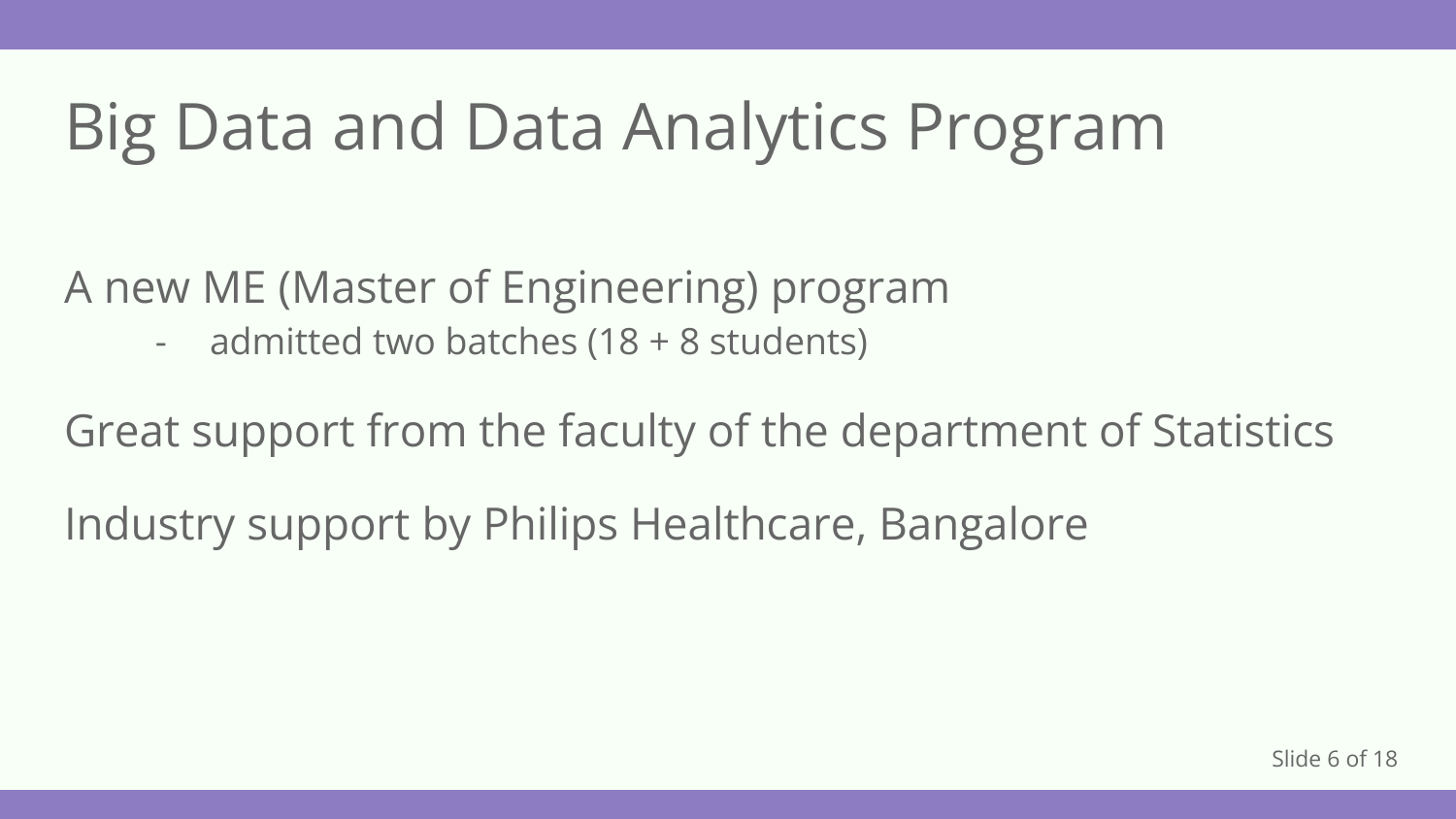

# Big Data and Data Analytics Program
A new ME (Master of Engineering) program
admitted two batches (18 + 8 students)
Great support from the faculty of the department of Statistics
Industry support by Philips Healthcare, Bangalore
Slide 6 of 18